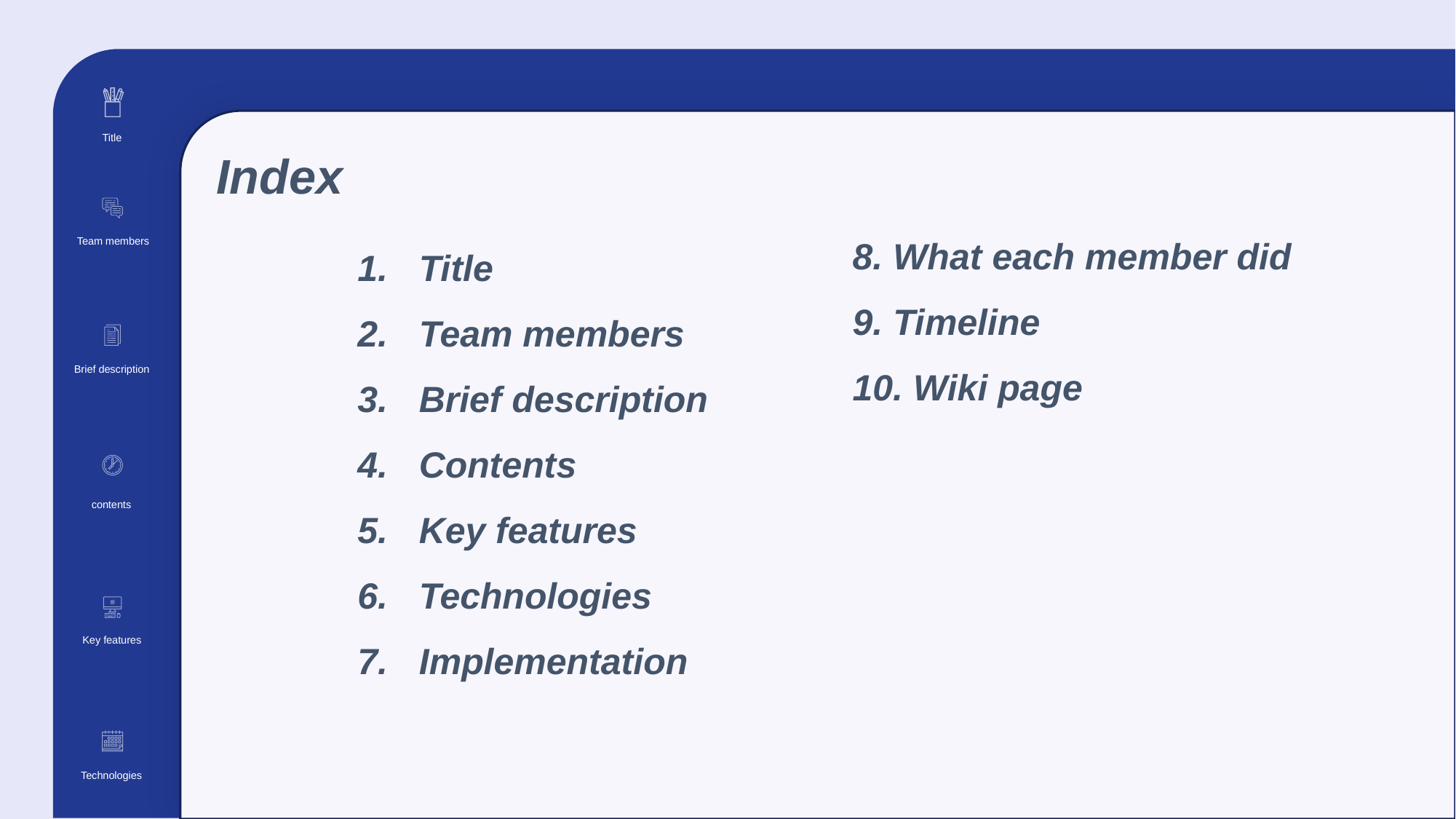

Index
Title

8. What each member did
9. Timeline
10. Wiki page
Title
Team members
Brief description
Contents
Key features
Technologies
Implementation
Team members

Brief description

contents

Key features

Technologies